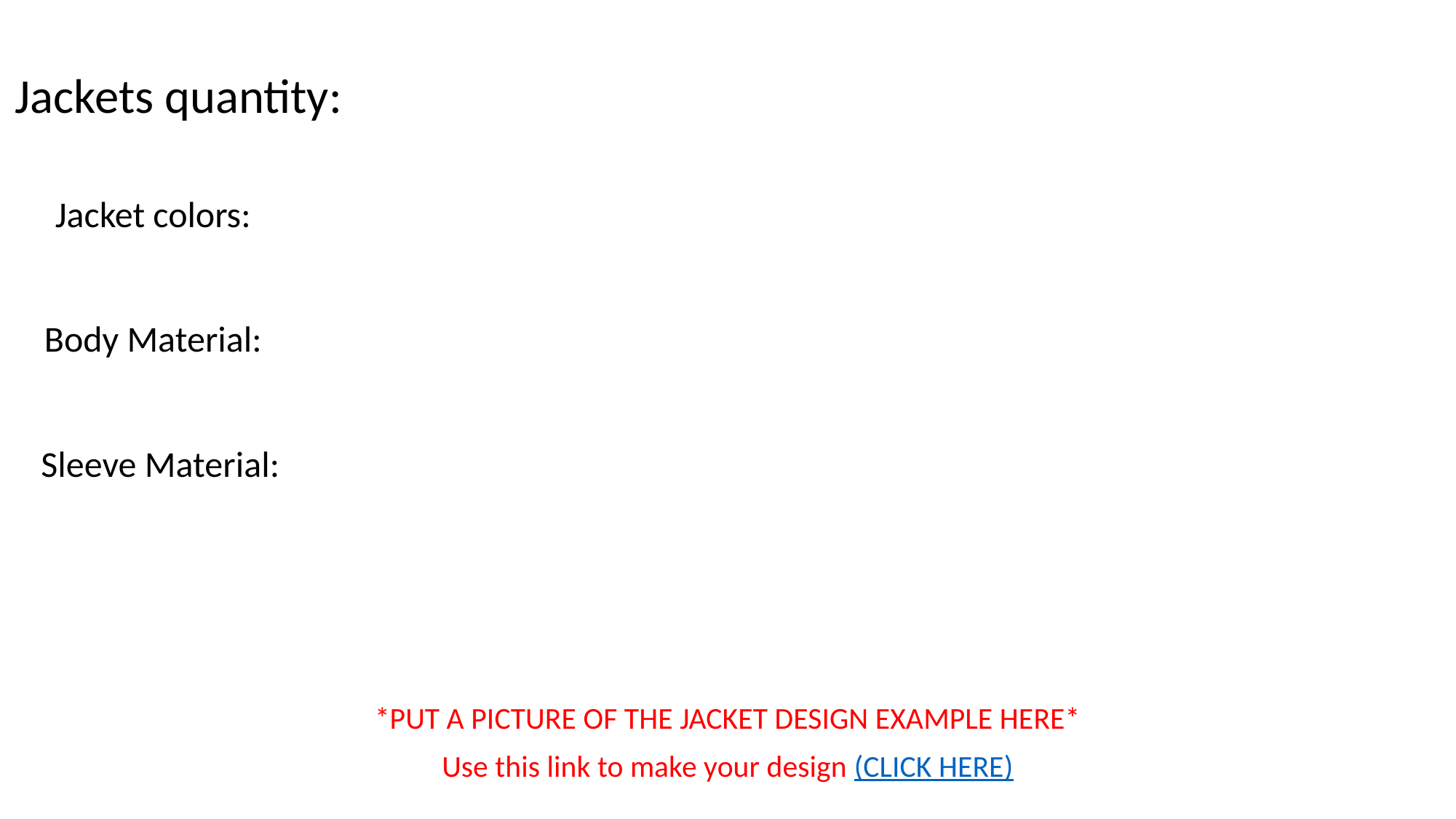

# Jackets quantity:
Jacket colors:
Body Material:
Sleeve Material:
*PUT A PICTURE OF THE JACKET DESIGN EXAMPLE HERE*
Use this link to make your design (CLICK HERE)